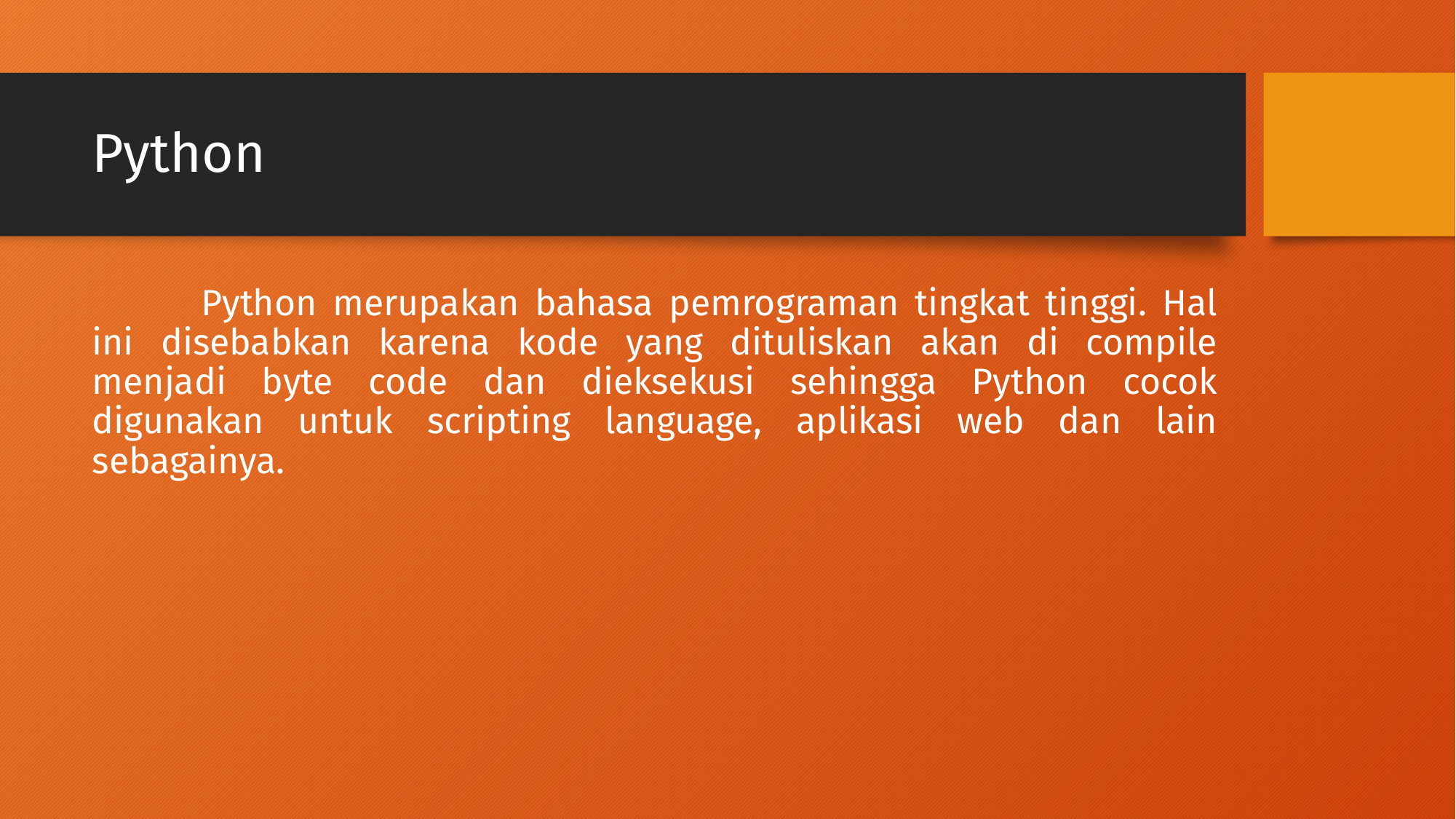

# Python
	Python merupakan bahasa pemrograman tingkat tinggi. Hal ini disebabkan karena kode yang dituliskan akan di compile menjadi byte code dan dieksekusi sehingga Python cocok digunakan untuk scripting language, aplikasi web dan lain sebagainya.